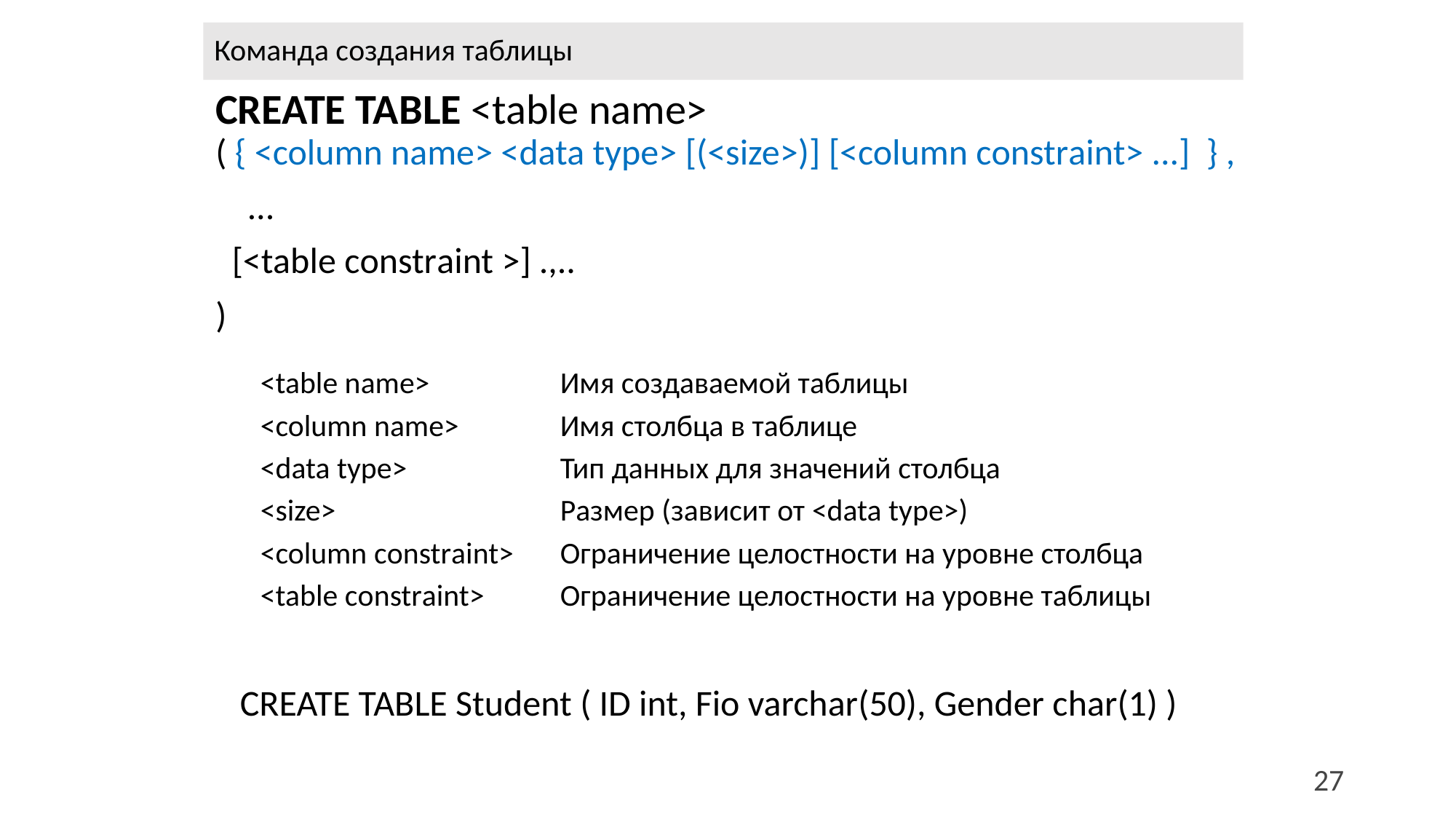

# Команда создания таблицы
CREATE TABLE <table name>
( { <column name> <data type> [(<size>)] [<column constraint> ...]  } ,
    …
  [<table constraint >] .,..
)
| <table name> | Имя создаваемой таблицы |
| --- | --- |
| <column name> | Имя столбца в таблице |
| <data type> | Тип данных для значений столбца |
| <size> | Размер (зависит от <data type>) |
| <column constraint> | Ограничение целостности на уровне столбца |
| <table constraint> | Ограничение целостности на уровне таблицы |
CREATE TABLE Student ( ID int, Fio varchar(50), Gender char(1) )
27